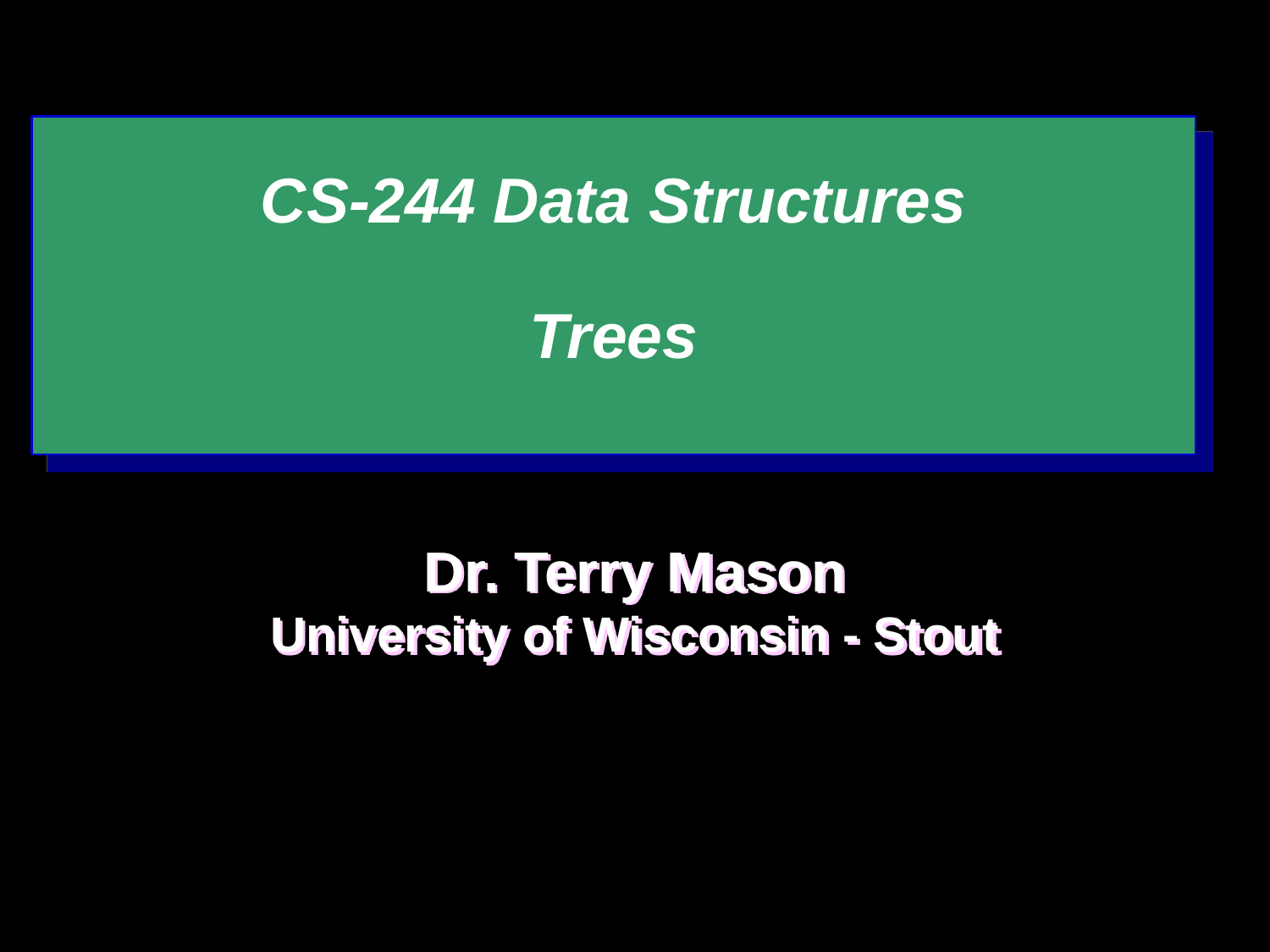

# CS-244 Data Structures Trees
Dr. Terry Mason
University of Wisconsin - Stout